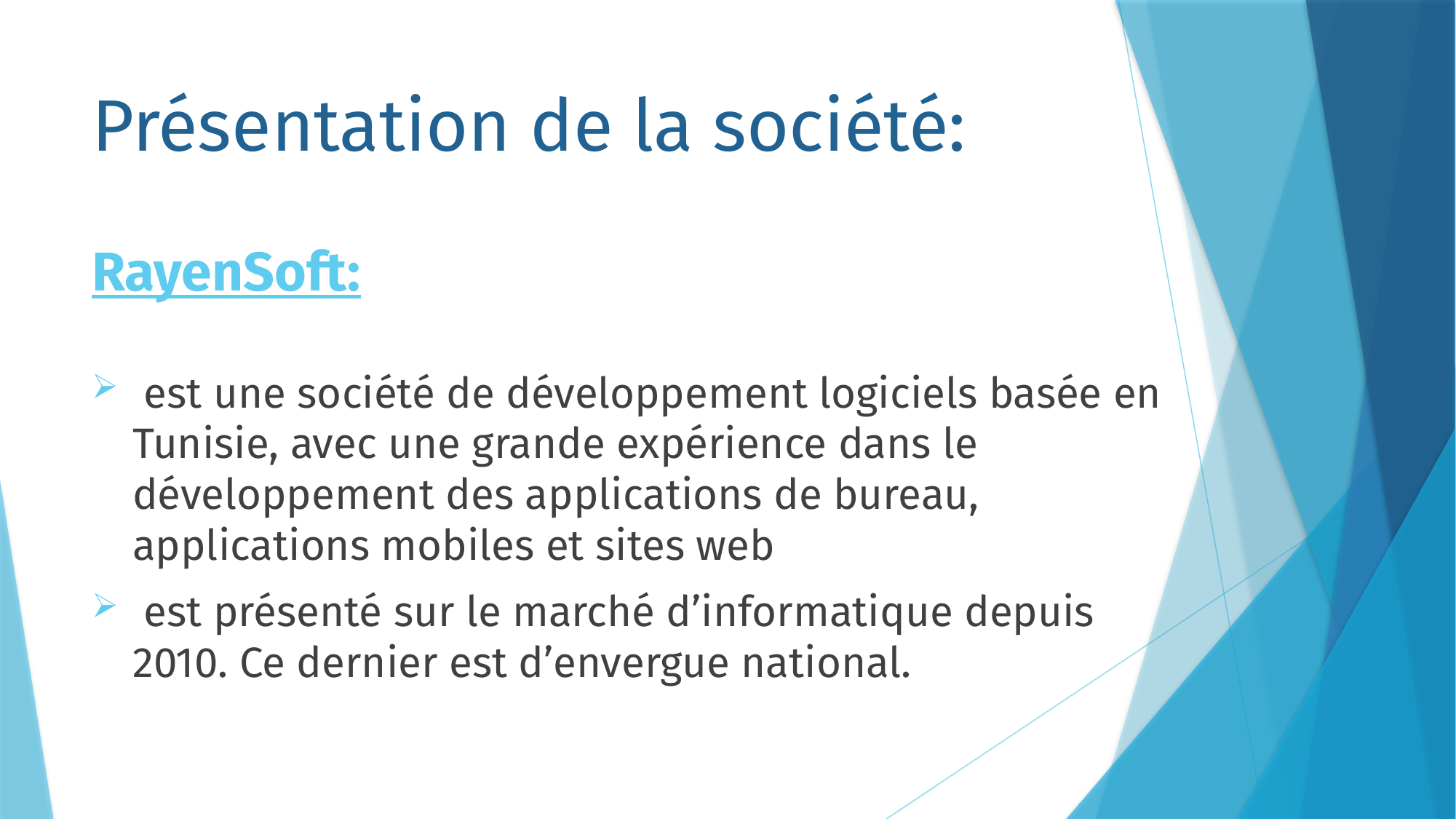

# Présentation de la société:
RayenSoft:

 est une société de développement logiciels basée en Tunisie, avec une grande expérience dans le développement des applications de bureau, applications mobiles et sites web
 est présenté sur le marché d’informatique depuis 2010. Ce dernier est d’envergue national.